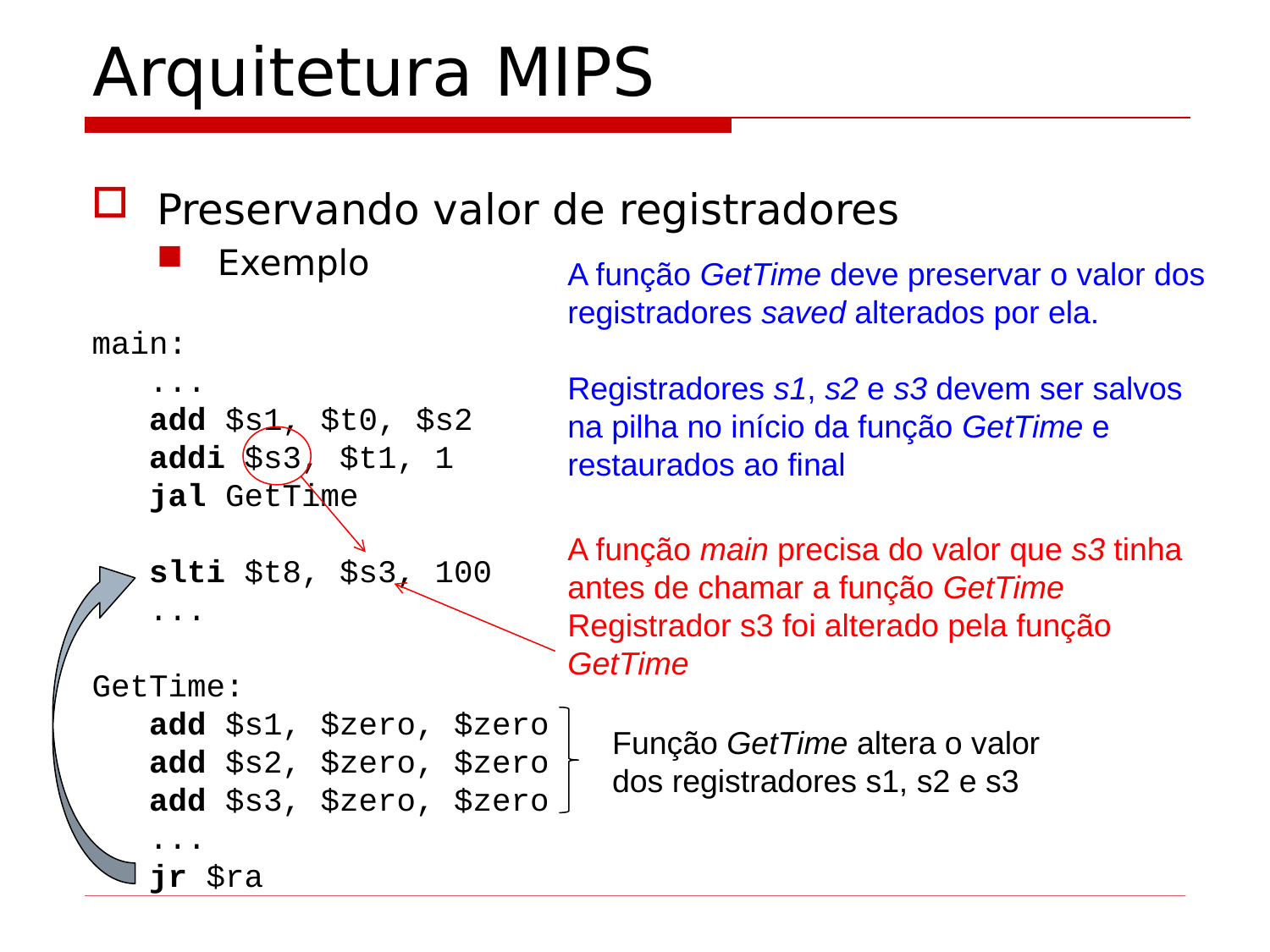

# Arquitetura MIPS
Preservando valor de registradores
Exemplo
A função GetTime deve preservar o valor dos registradores saved alterados por ela.

Registradores s1, s2 e s3 devem ser salvos na pilha no início da função GetTime e restaurados ao final
main:
   ...
   add $s1, $t0, $s2
   addi $s3, $t1, 1
   jal GetTime

   slti $t8, $s3, 100
   ...

GetTime:
   add $s1, $zero, $zero
   add $s2, $zero, $zero
   add $s3, $zero, $zero
   ...
   jr $ra

A função main precisa do valor que s3 tinha antes de chamar a função GetTime
Registrador s3 foi alterado pela função GetTime

Função GetTime altera o valor dos registradores s1, s2 e s3